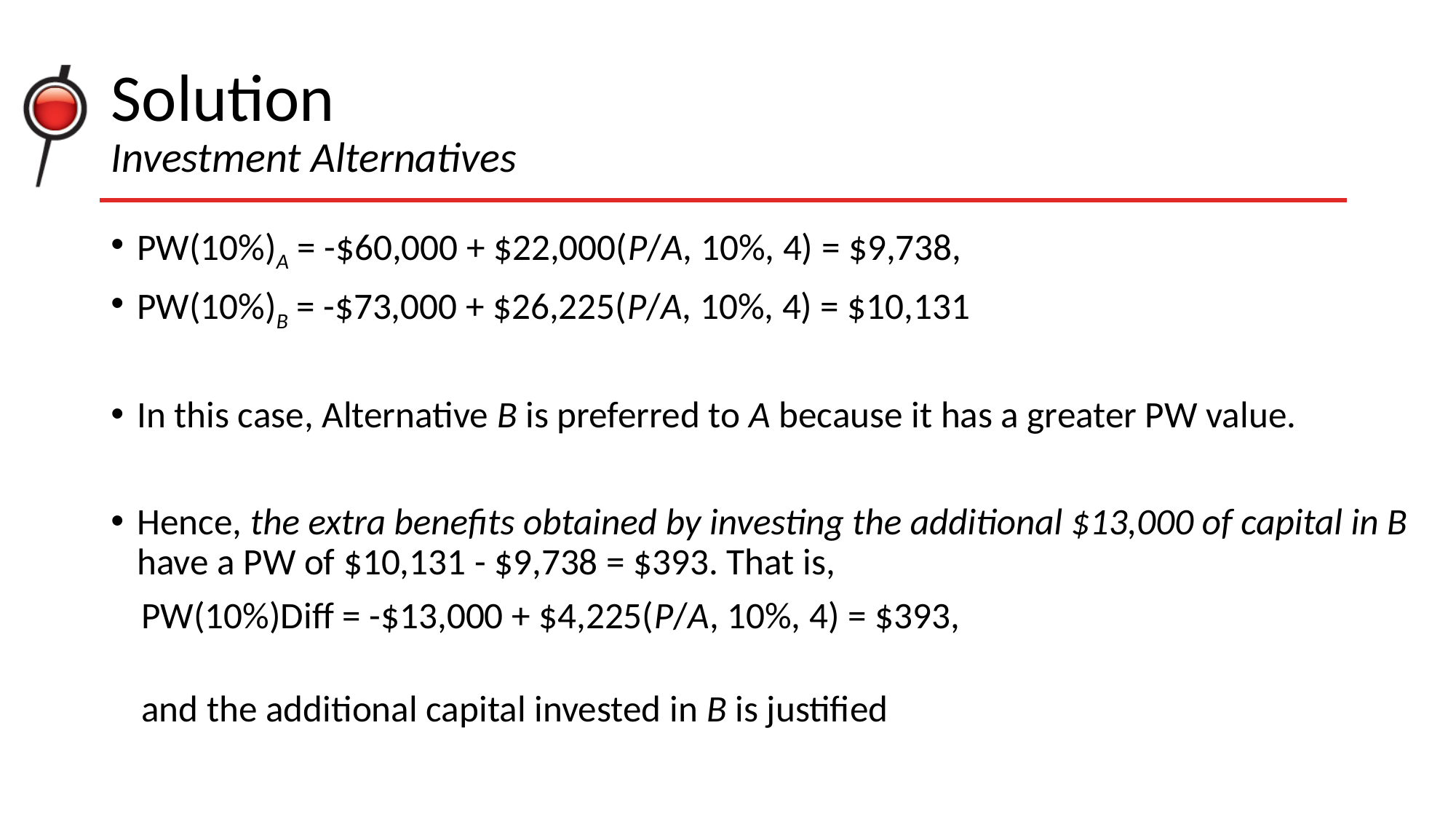

# Solution Investment Alternatives
PW(10%)A = -$60,000 + $22,000(P/A, 10%, 4) = $9,738,
PW(10%)B = -$73,000 + $26,225(P/A, 10%, 4) = $10,131

In this case, Alternative B is preferred to A because it has a greater PW value.

Hence, the extra benefits obtained by investing the additional $13,000 of capital in B have a PW of $10,131 - $9,738 = $393. That is,
		PW(10%)Diff = -$13,000 + $4,225(P/A, 10%, 4) = $393,
and the additional capital invested in B is justified